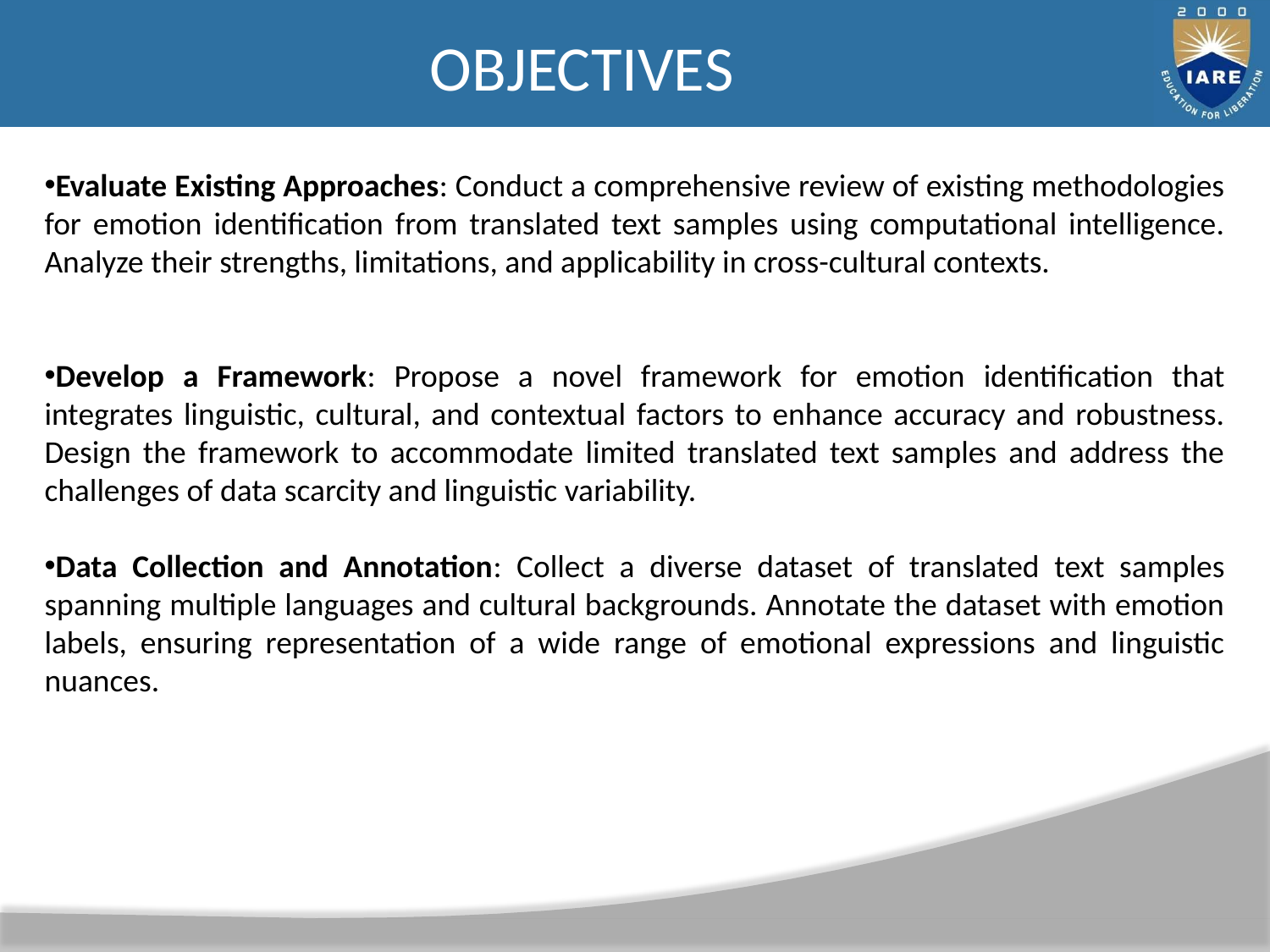

OBJECTIVES
Evaluate Existing Approaches: Conduct a comprehensive review of existing methodologies for emotion identification from translated text samples using computational intelligence. Analyze their strengths, limitations, and applicability in cross-cultural contexts.

Develop a Framework: Propose a novel framework for emotion identification that integrates linguistic, cultural, and contextual factors to enhance accuracy and robustness. Design the framework to accommodate limited translated text samples and address the challenges of data scarcity and linguistic variability.

Data Collection and Annotation: Collect a diverse dataset of translated text samples spanning multiple languages and cultural backgrounds. Annotate the dataset with emotion labels, ensuring representation of a wide range of emotional expressions and linguistic nuances.